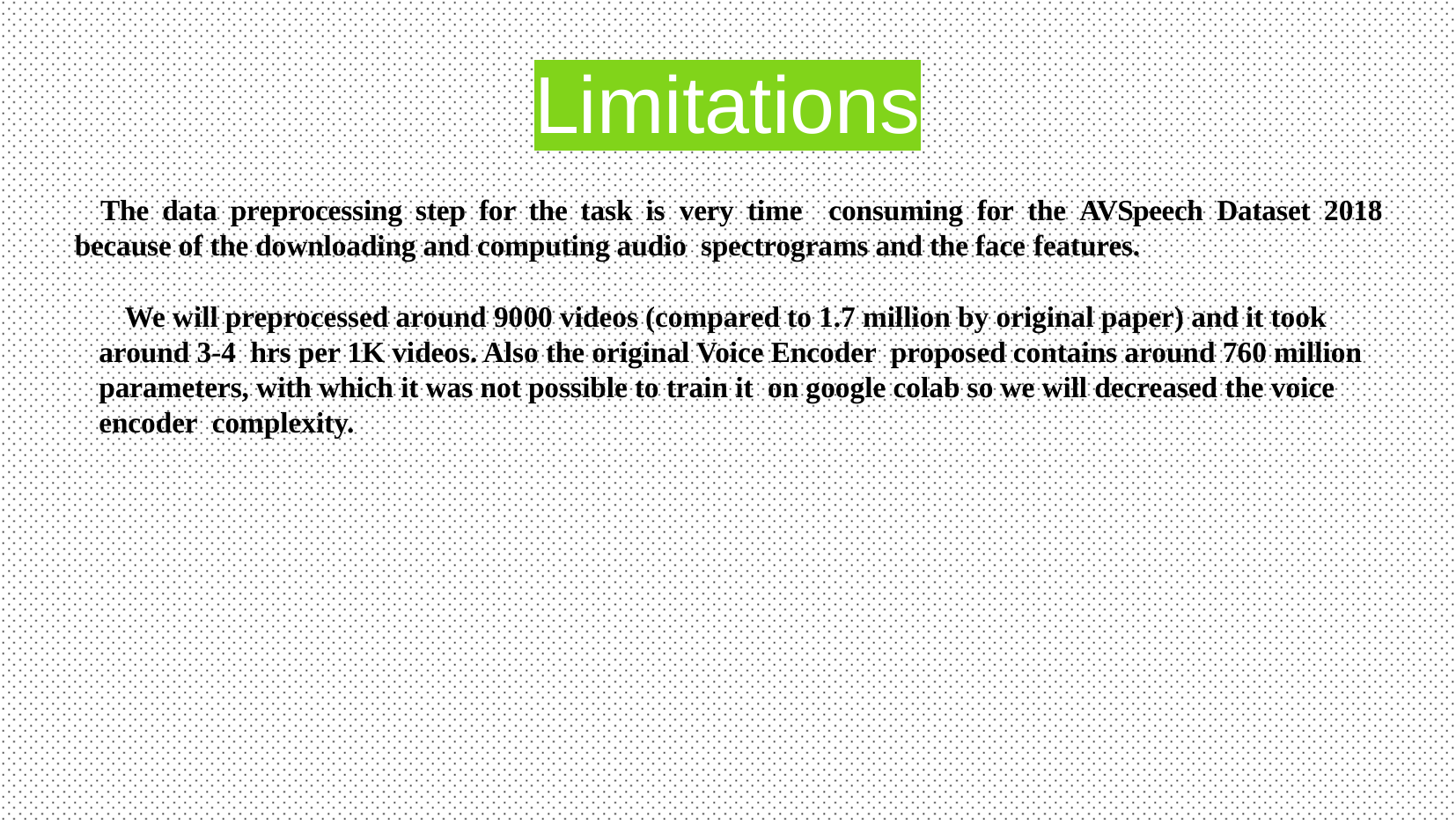

# Limitations
The data preprocessing step for the task is very time  consuming for the AVSpeech Dataset 2018 because of the downloading and computing audio  spectrograms and the face features.
We will preprocessed around 9000 videos (compared to 1.7 million by original paper) and it took around 3-4  hrs per 1K videos. Also the original Voice Encoder  proposed contains around 760 million  parameters, with which it was not possible to train it  on google colab so we will decreased the voice encoder  complexity.